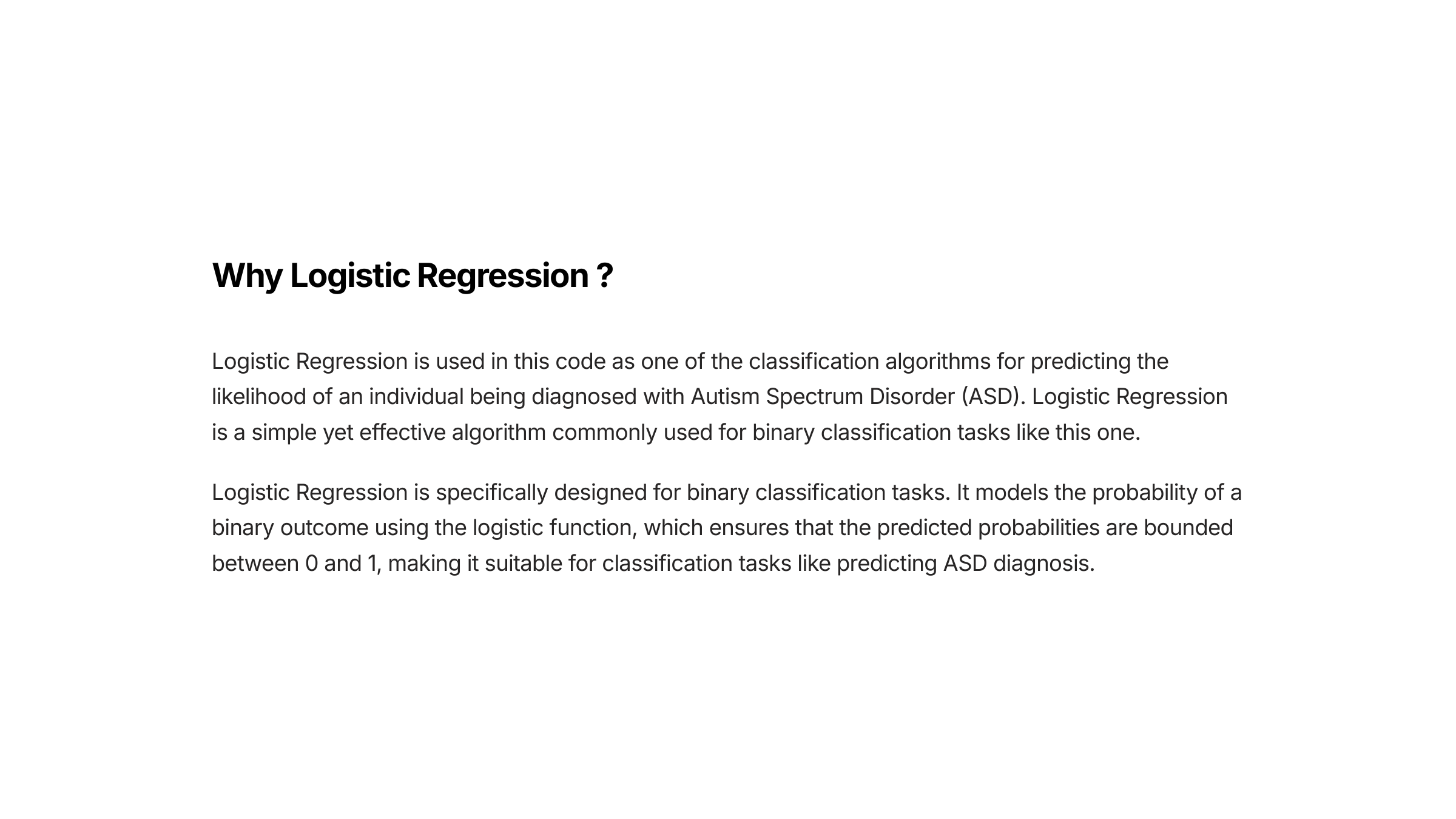

Why Logistic Regression ?
Logistic Regression is used in this code as one of the classification algorithms for predicting the likelihood of an individual being diagnosed with Autism Spectrum Disorder (ASD). Logistic Regression is a simple yet effective algorithm commonly used for binary classification tasks like this one.
Logistic Regression is specifically designed for binary classification tasks. It models the probability of a binary outcome using the logistic function, which ensures that the predicted probabilities are bounded between 0 and 1, making it suitable for classification tasks like predicting ASD diagnosis.